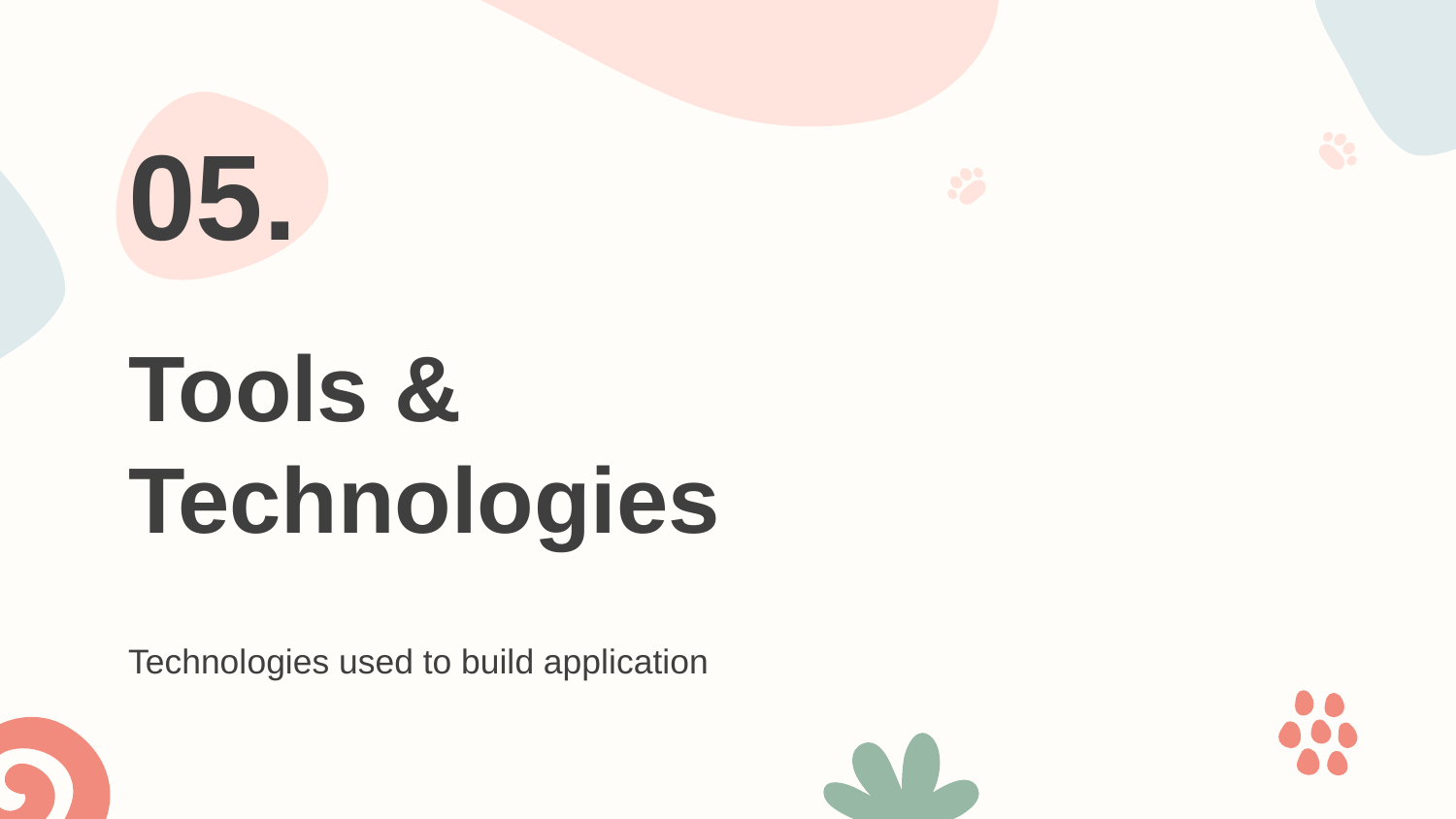

05.

# Tools & Technologies
Technologies used to build application